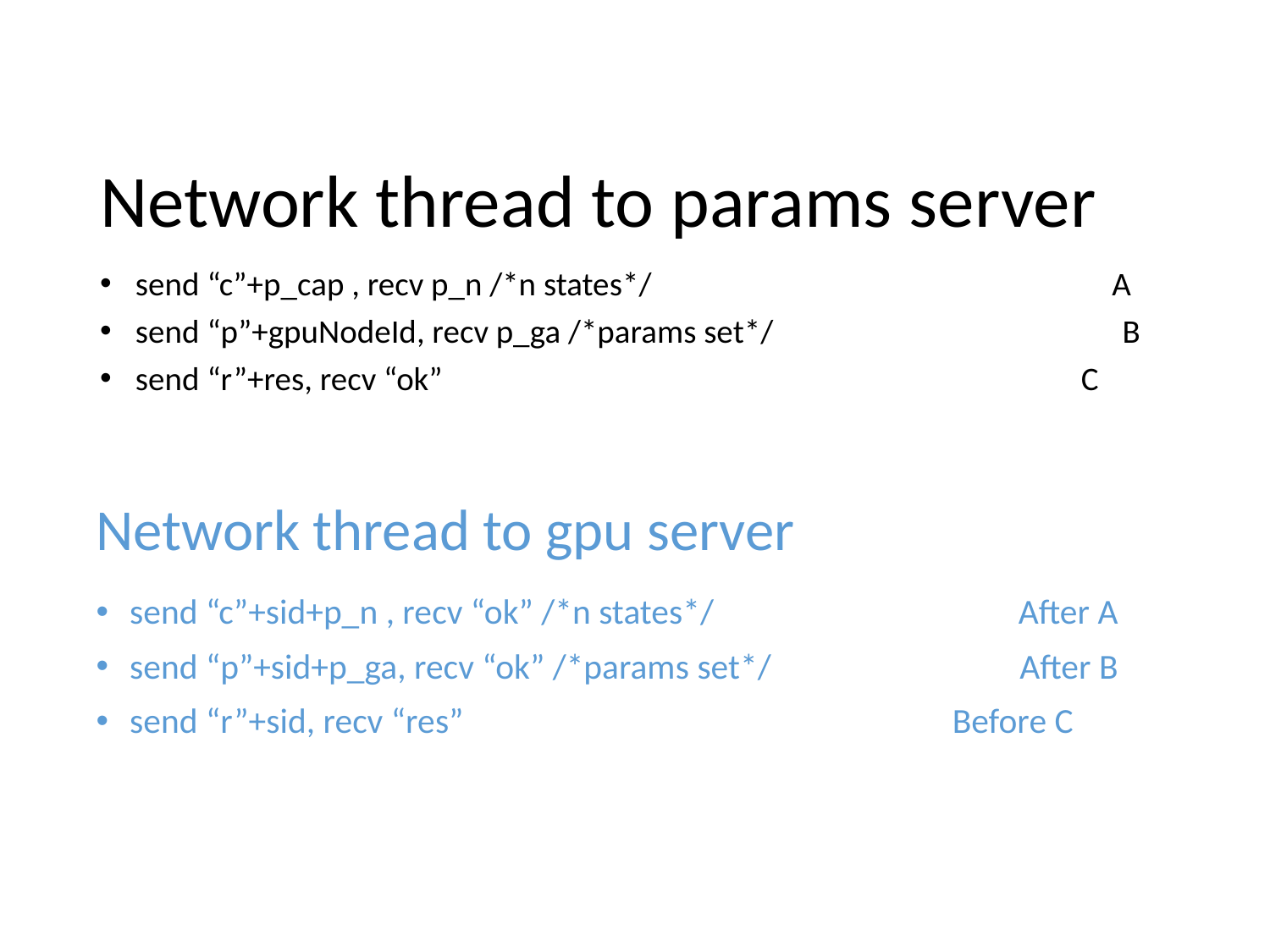

# Network thread to params server
send “c”+p_cap , recv p_n /*n states*/                                                              A
send “p”+gpuNodeId, recv p_ga /*params set*/                                               B
send “r”+res, recv “ok”                                                                                      C

Network thread to gpu server
send “c”+sid+p_n , recv “ok” /*n states*/                                      After A
send “p”+sid+p_ga, recv “ok” /*params set*/                               After B
send “r”+sid, recv “res”                                                             Before C